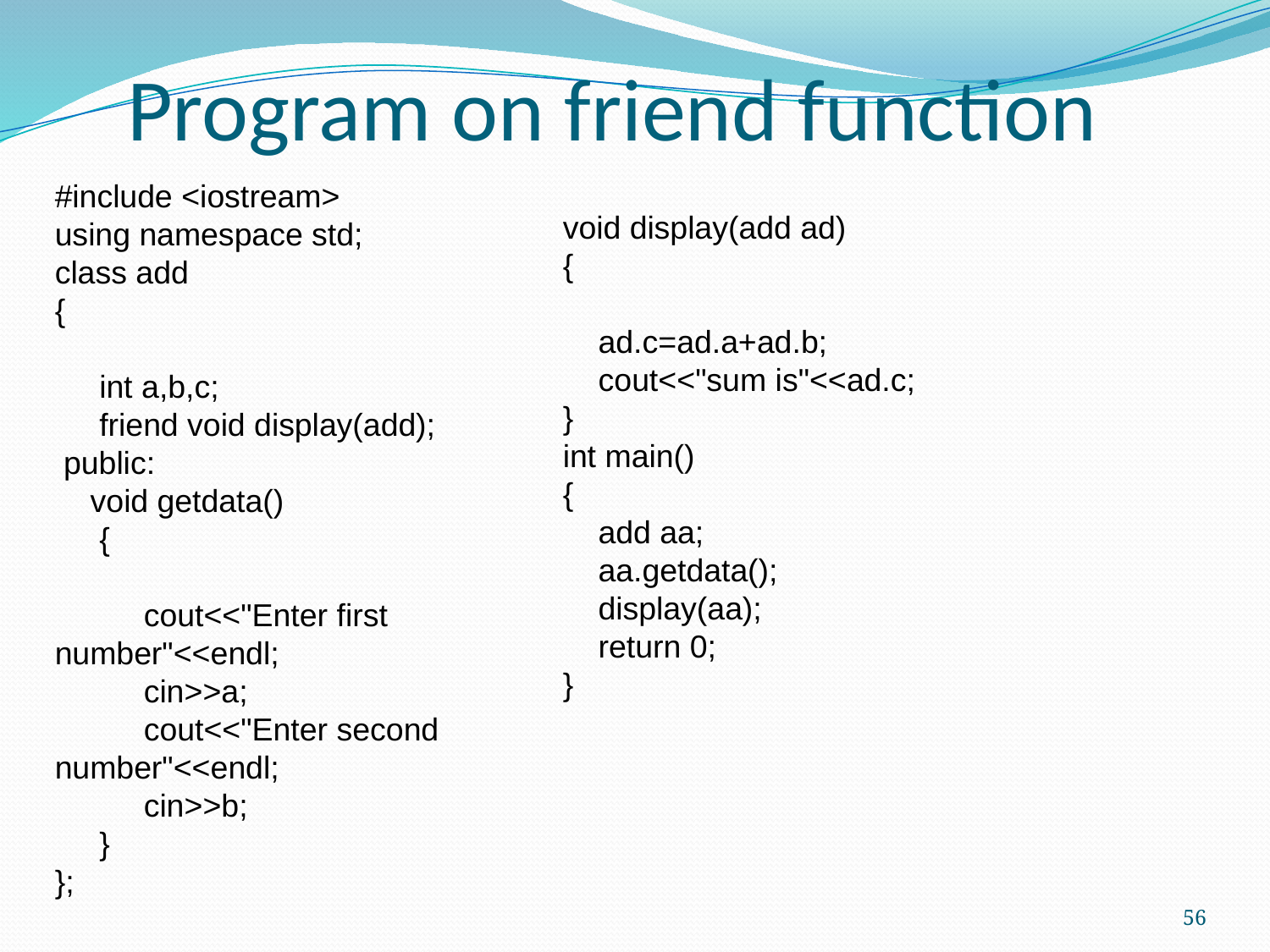

# Program on friend function
#include <iostream>
using namespace std;
class add
{

     int a,b,c;
     friend void display(add);
 public:
    void getdata()
     {

          cout<<"Enter first number"<<endl;
          cin>>a;
          cout<<"Enter second number"<<endl;
          cin>>b;
     }
};
void display(add ad)
{

    ad.c=ad.a+ad.b;
    cout<<"sum is"<<ad.c;
}
int main()
{
    add aa;
    aa.getdata();
    display(aa);
    return 0;
}
56